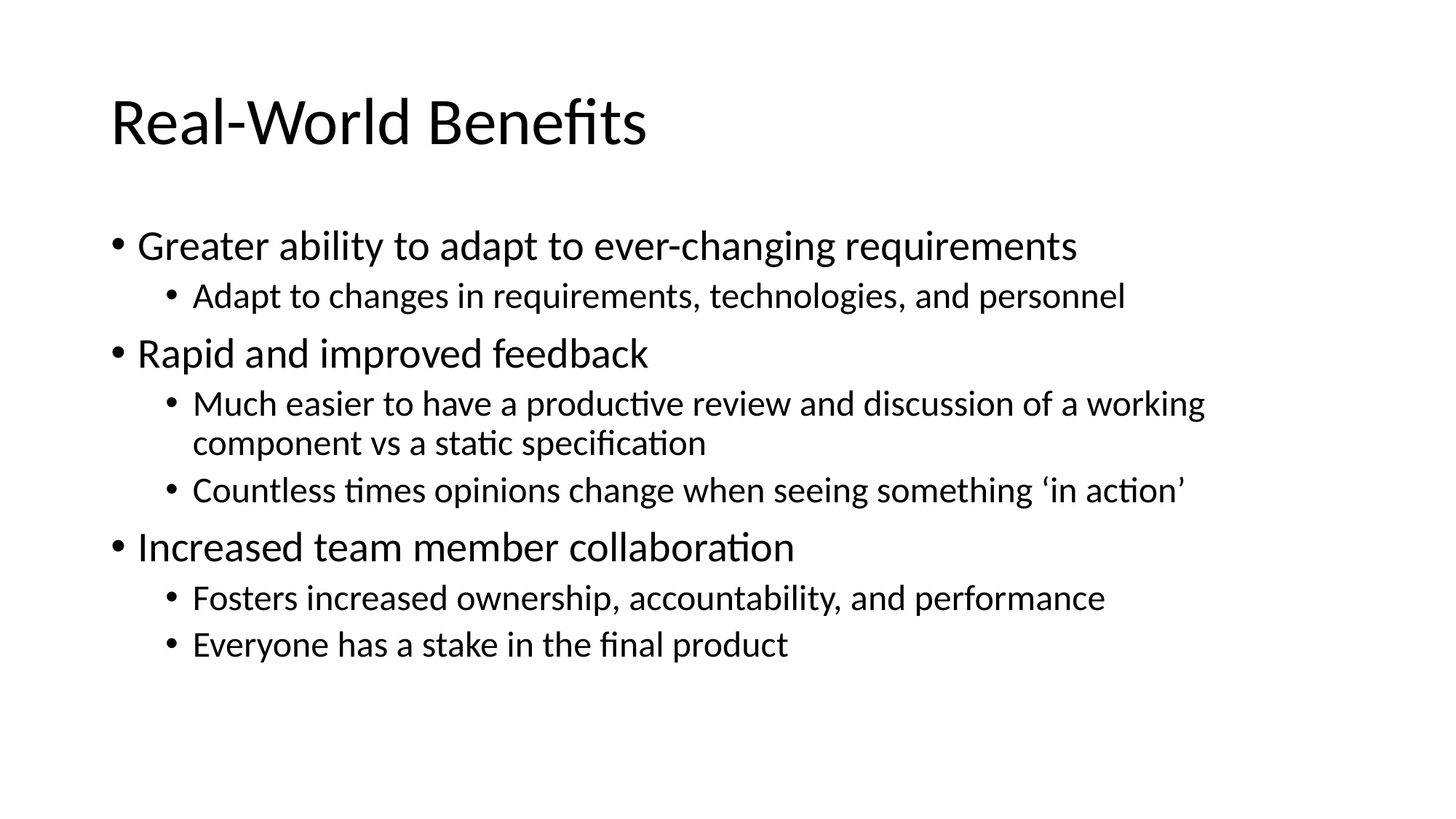

# Real-World Benefits
Greater ability to adapt to ever-changing requirements
Adapt to changes in requirements, technologies, and personnel
Rapid and improved feedback
Much easier to have a productive review and discussion of a working component vs a static specification
Countless times opinions change when seeing something ‘in action’
Increased team member collaboration
Fosters increased ownership, accountability, and performance
Everyone has a stake in the final product